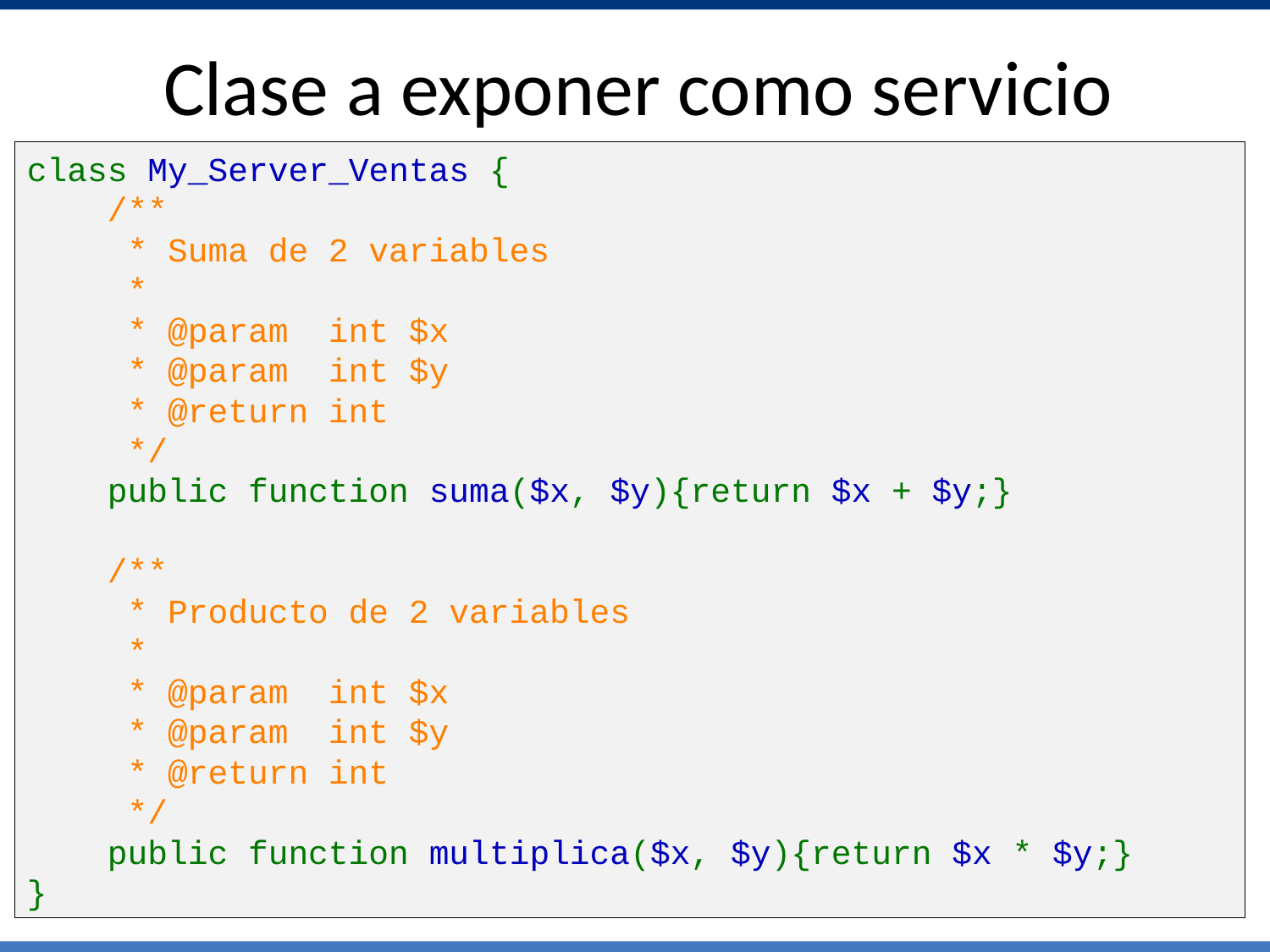

# Clase a exponer como servicio
class My_Server_Ventas {
    /**
     * Suma de 2 variables
     *
     * @param  int $x
     * @param  int $y
     * @return int
     */
    public function suma($x, $y){return $x + $y;}
    /**
     * Producto de 2 variables
     *
     * @param  int $x
     * @param  int $y
     * @return int
     */
    public function multiplica($x, $y){return $x * $y;}
}